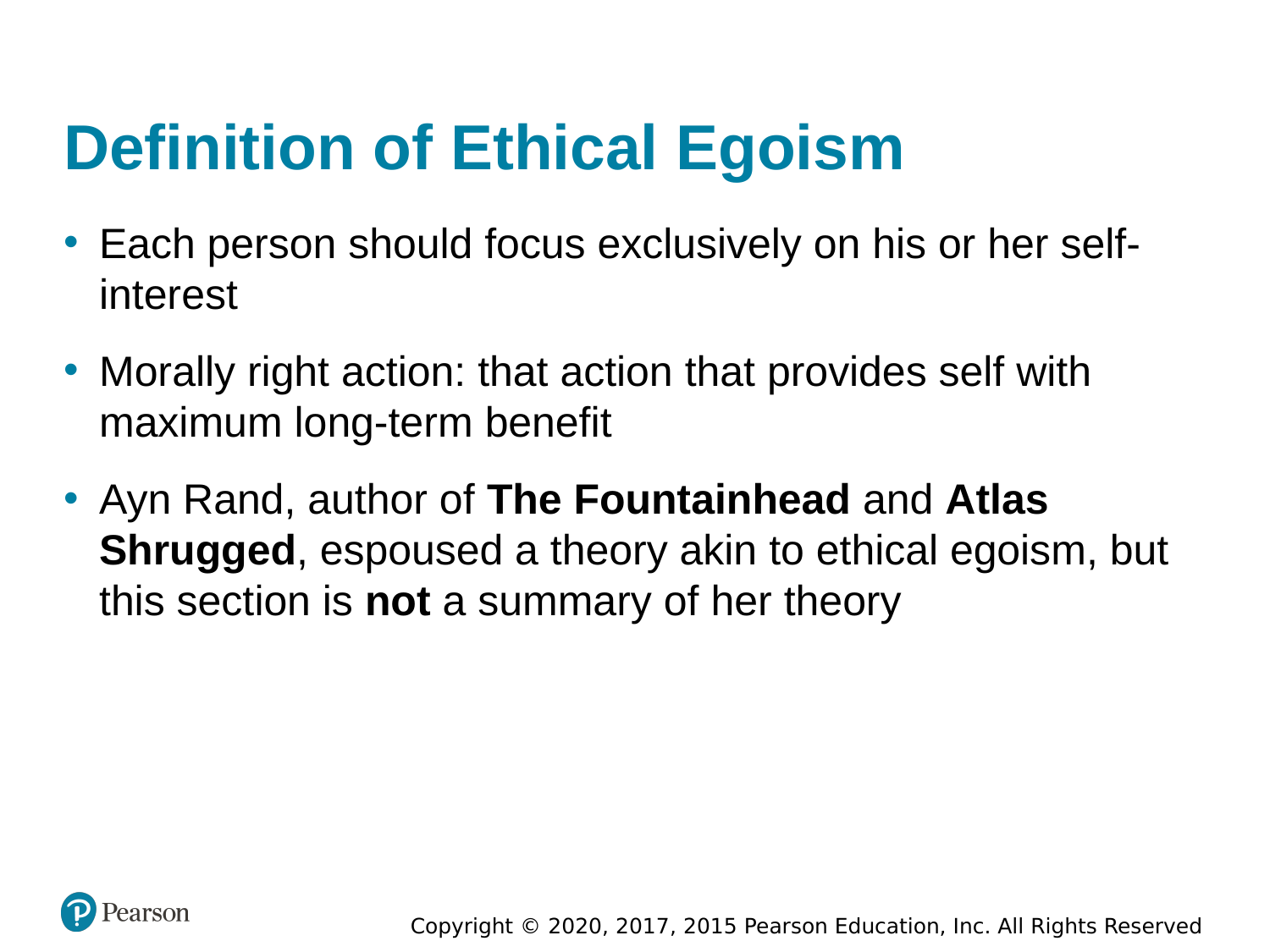

# Definition of Ethical Egoism
Each person should focus exclusively on his or her self-interest
Morally right action: that action that provides self with maximum long-term benefit
Ayn Rand, author of The Fountainhead and Atlas Shrugged, espoused a theory akin to ethical egoism, but this section is not a summary of her theory